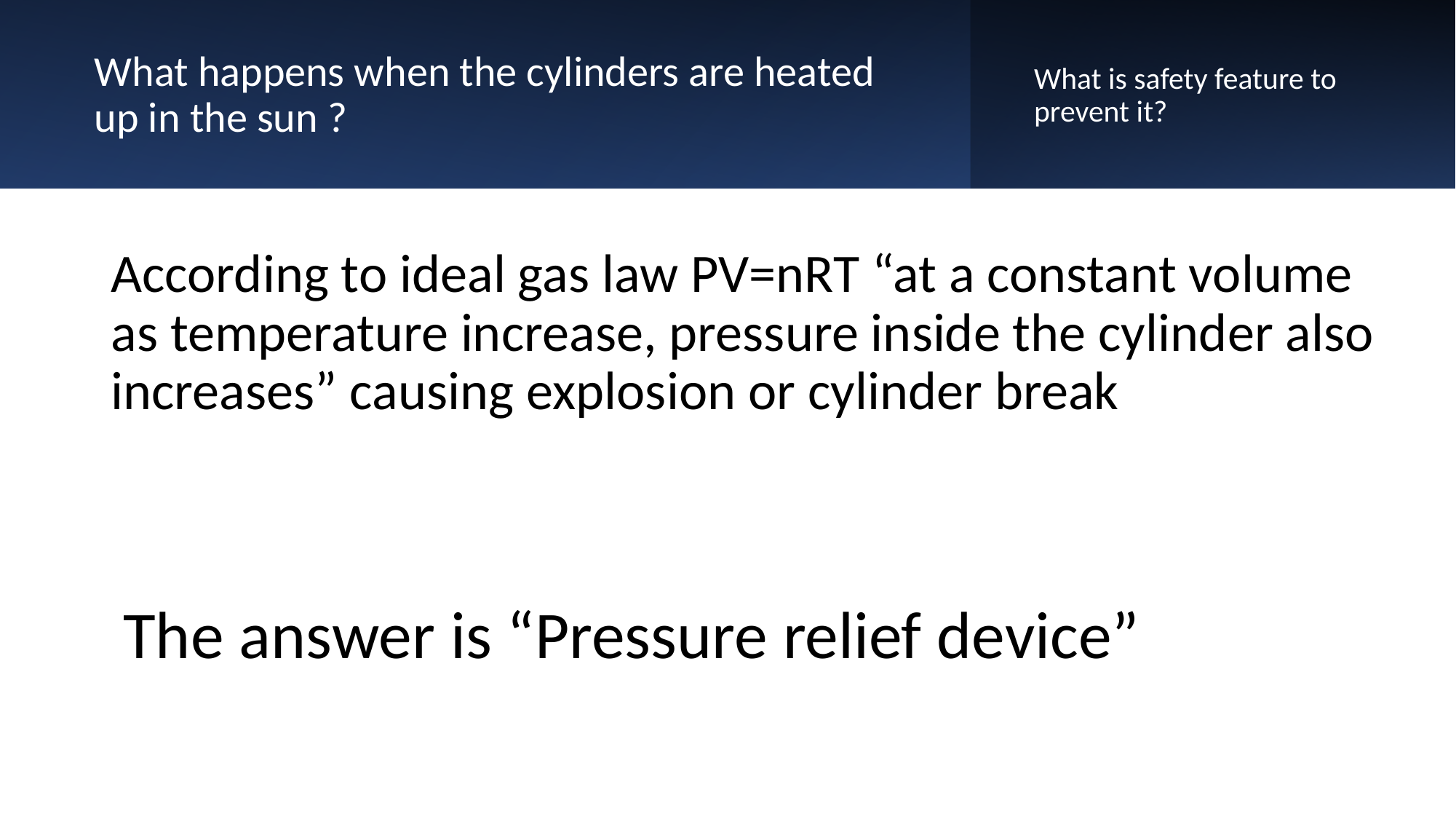

# What happens when the cylinders are heated up in the sun ?
What is safety feature to prevent it?
According to ideal gas law PV=nRT “at a constant volume as temperature increase, pressure inside the cylinder also increases” causing explosion or cylinder break
The answer is “Pressure relief device”